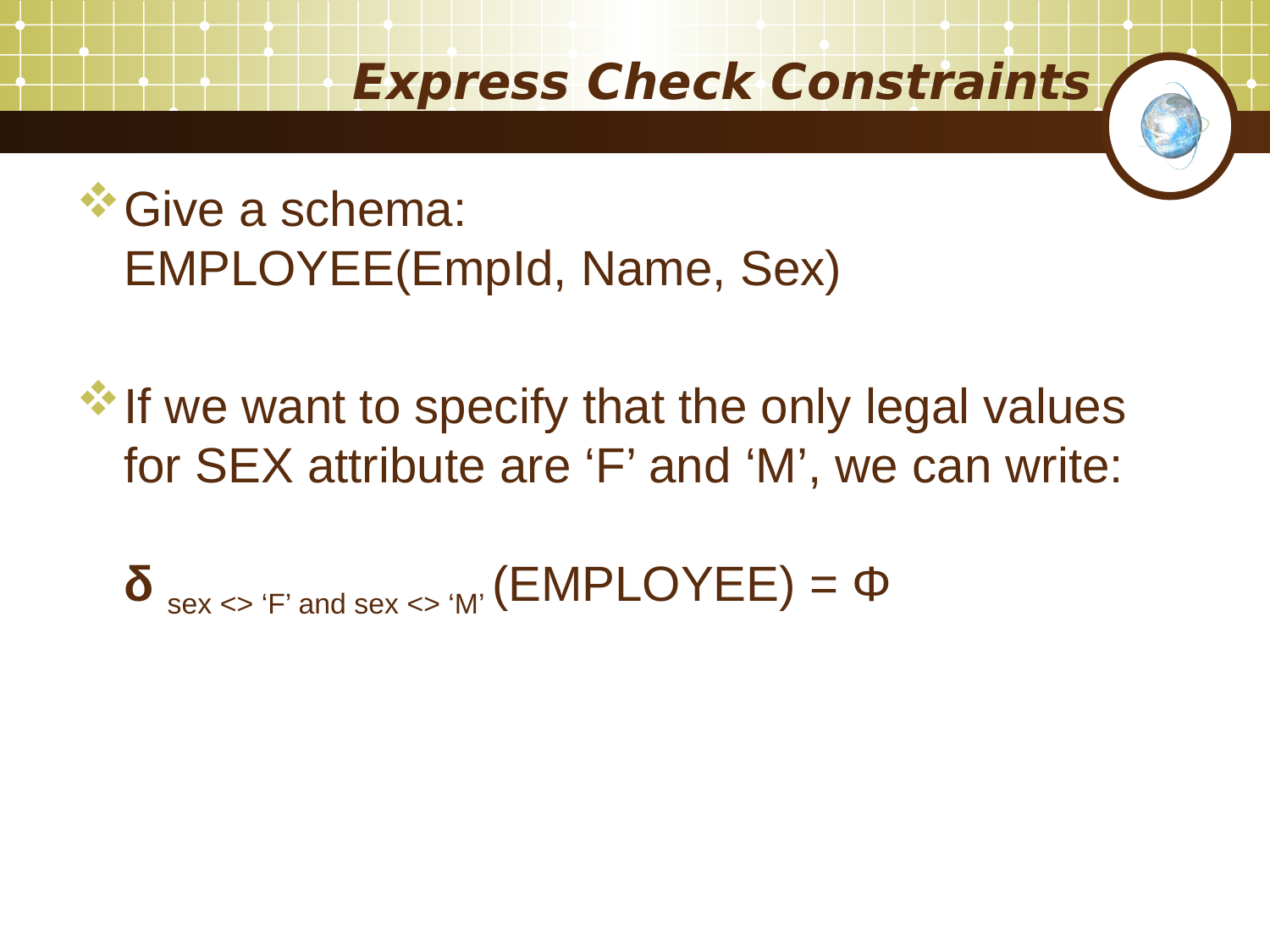

# Express Check Constraints
Give a schema:
EMPLOYEE(EmpId, Name, Sex)

If we want to specify that the only legal values for SEX attribute are ‘F’ and ‘M’, we can write:
δ sex <> ‘F’ and sex <> ‘M’ (EMPLOYEE) = Φ